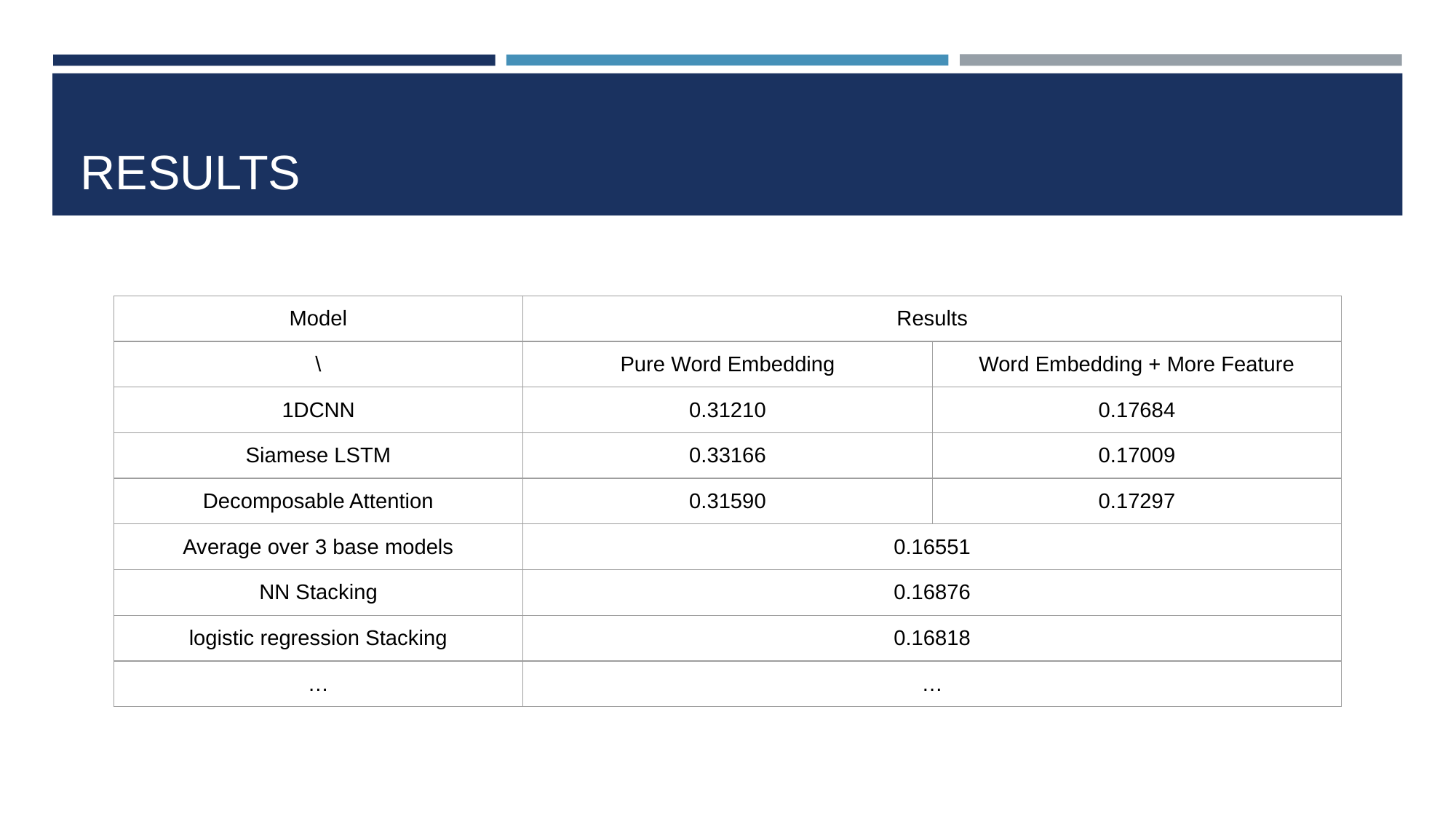

# RESULTS
| Model | Results |  |
| --- | --- | --- |
| \ | Pure Word Embedding | Word Embedding + More Feature |
| 1DCNN | 0.31210 | 0.17684 |
| Siamese LSTM | 0.33166 | 0.17009 |
| Decomposable Attention | 0.31590 | 0.17297 |
| Average over 3 base models | 0.16551 |  |
| NN Stacking | 0.16876 |  |
| logistic regression Stacking | 0.16818 |  |
| … | … |  |